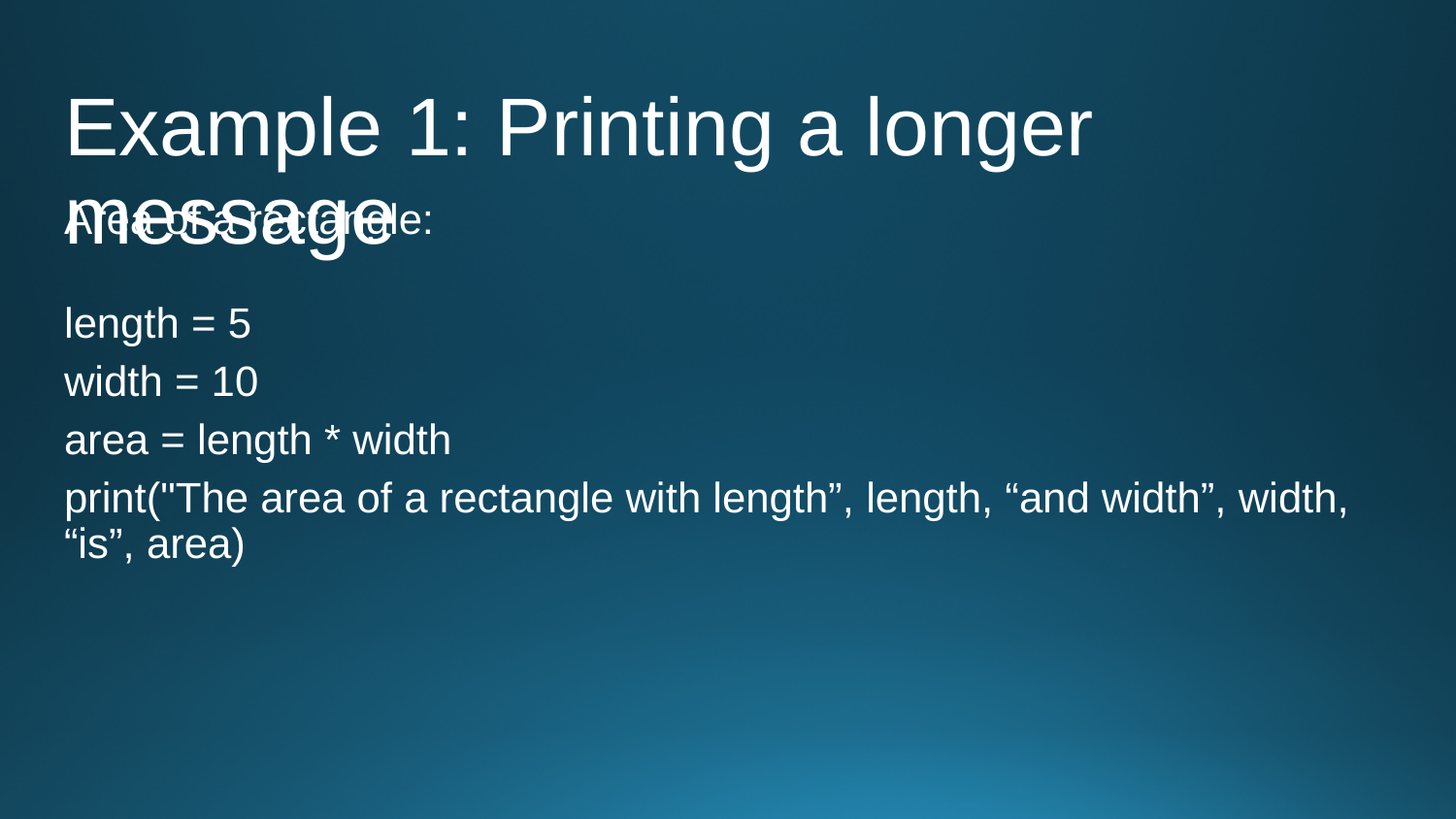

# Example 1: Printing a longer message
Area of a rectangle:

length = 5
width = 10
area = length * width
print("The area of a rectangle with length”, length, “and width”, width, “is”, area)